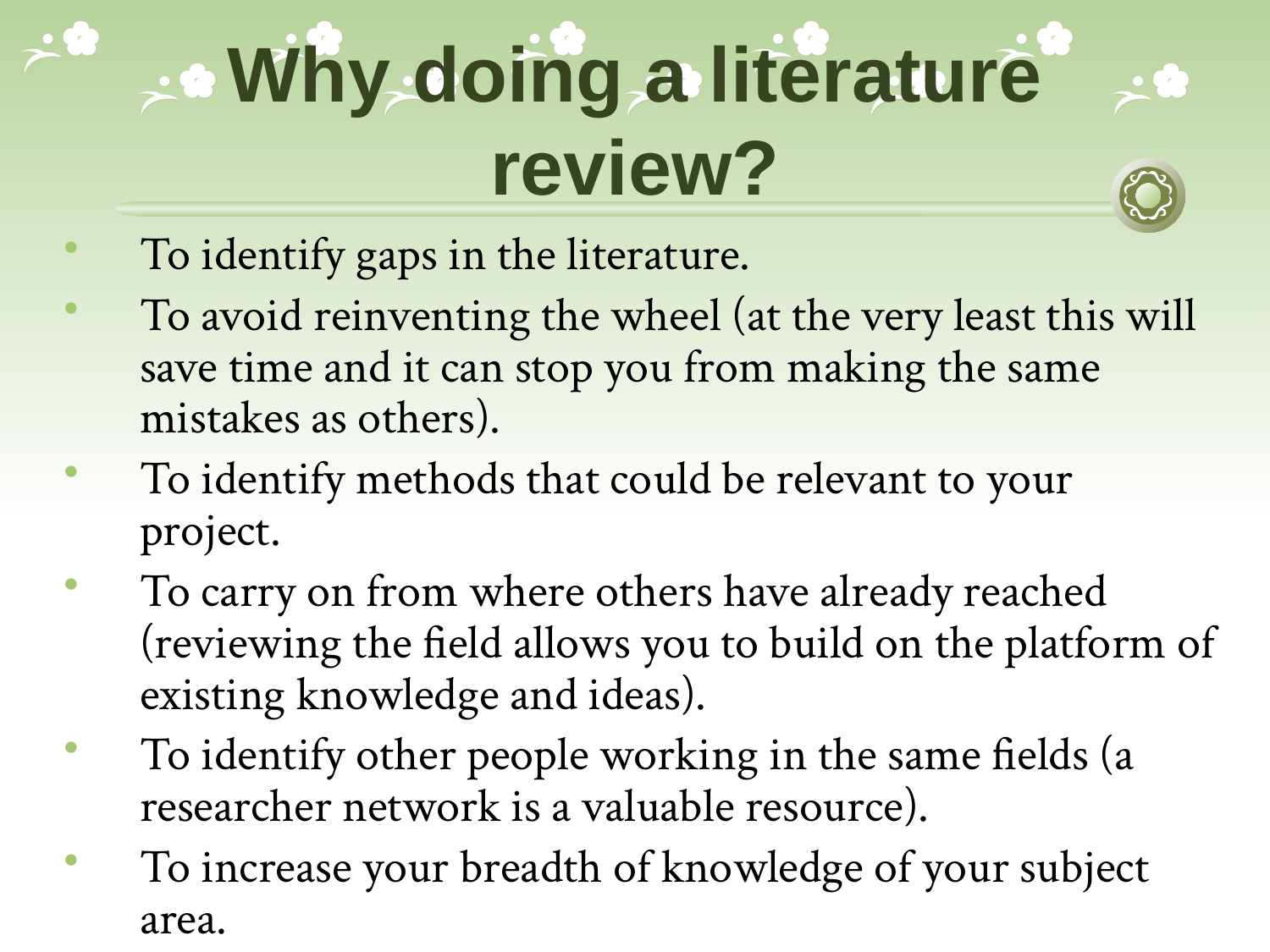

# Why doing a literature review?
To identify gaps in the literature.
To avoid reinventing the wheel (at the very least this will save time and it can stop you from making the same mistakes as others).
To identify methods that could be relevant to your project.
To carry on from where others have already reached (reviewing the field allows you to build on the platform of existing knowledge and ideas).
To identify other people working in the same fields (a researcher network is a valuable resource).
To increase your breadth of knowledge of your subject area.